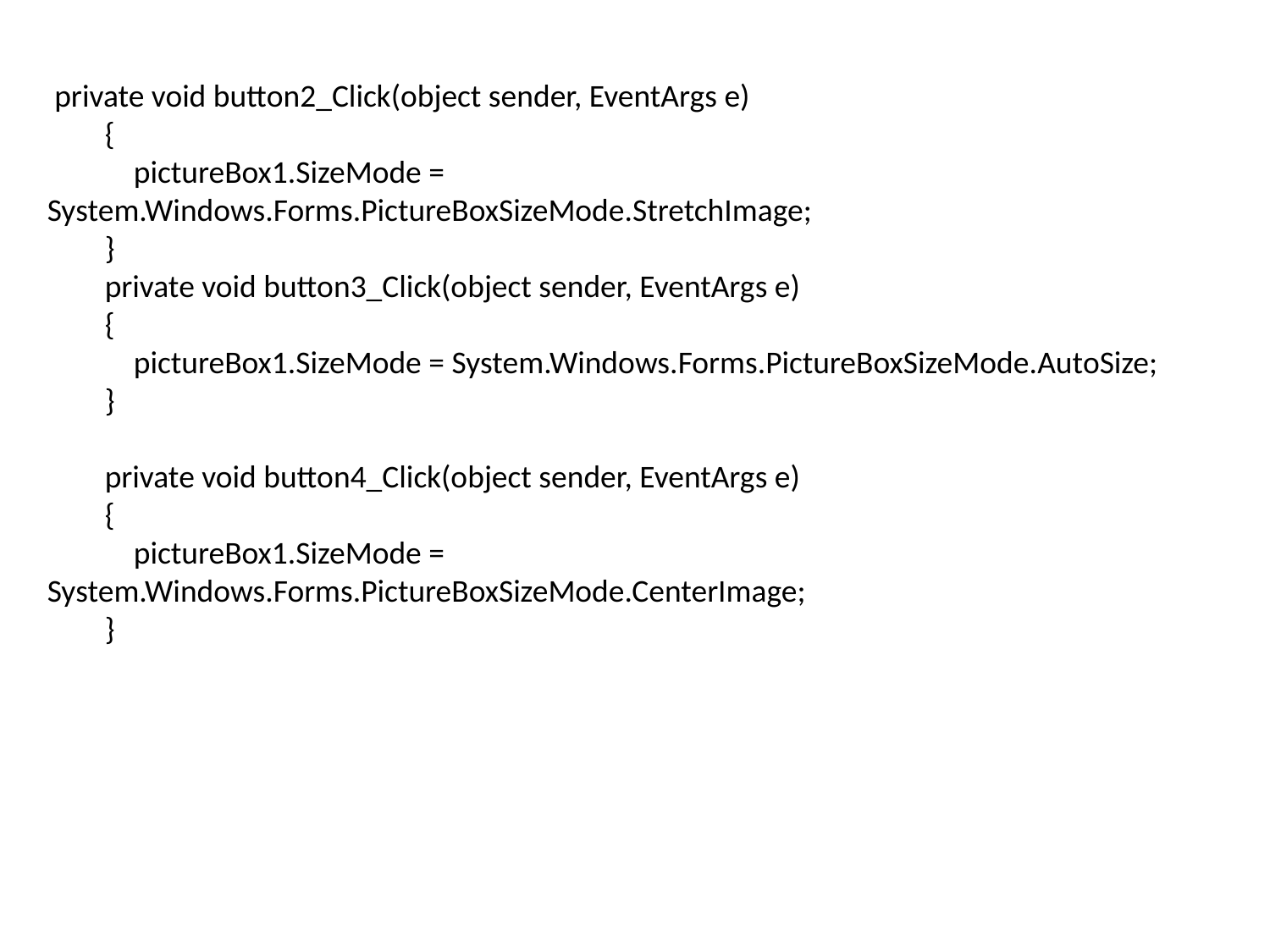

private void button2_Click(object sender, EventArgs e)
        {
            pictureBox1.SizeMode = System.Windows.Forms.PictureBoxSizeMode.StretchImage;
        }
        private void button3_Click(object sender, EventArgs e)
        {
            pictureBox1.SizeMode = System.Windows.Forms.PictureBoxSizeMode.AutoSize;
        }

        private void button4_Click(object sender, EventArgs e)
        {
            pictureBox1.SizeMode = System.Windows.Forms.PictureBoxSizeMode.CenterImage;
        }